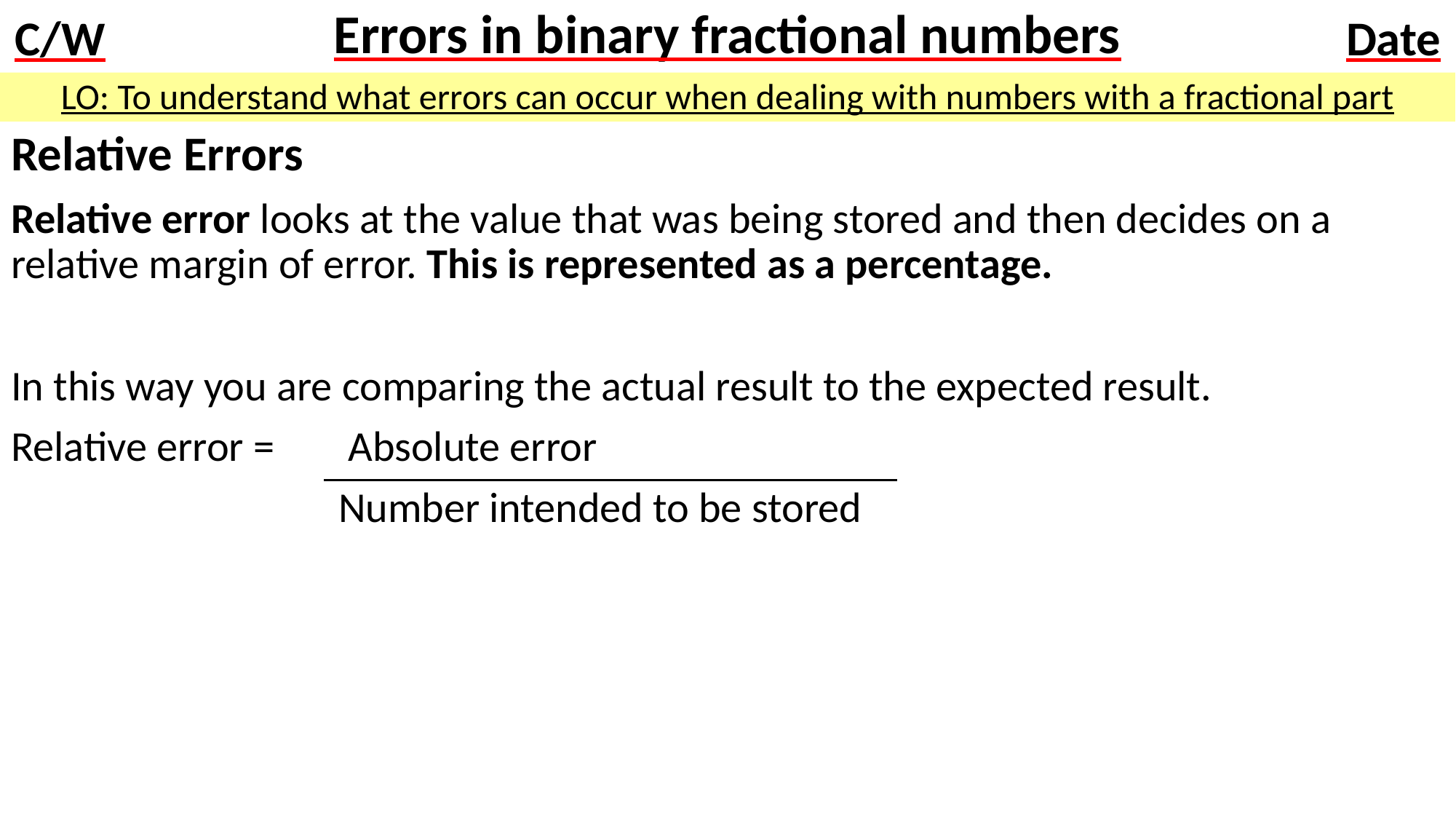

# Errors in binary fractional numbers
LO: To understand what errors can occur when dealing with numbers with a fractional part

Relative Errors
Relative error looks at the value that was being stored and then decides on a relative margin of error. This is represented as a percentage.

In this way you are comparing the actual result to the expected result.
Relative error = 	 Absolute error
			Number intended to be stored